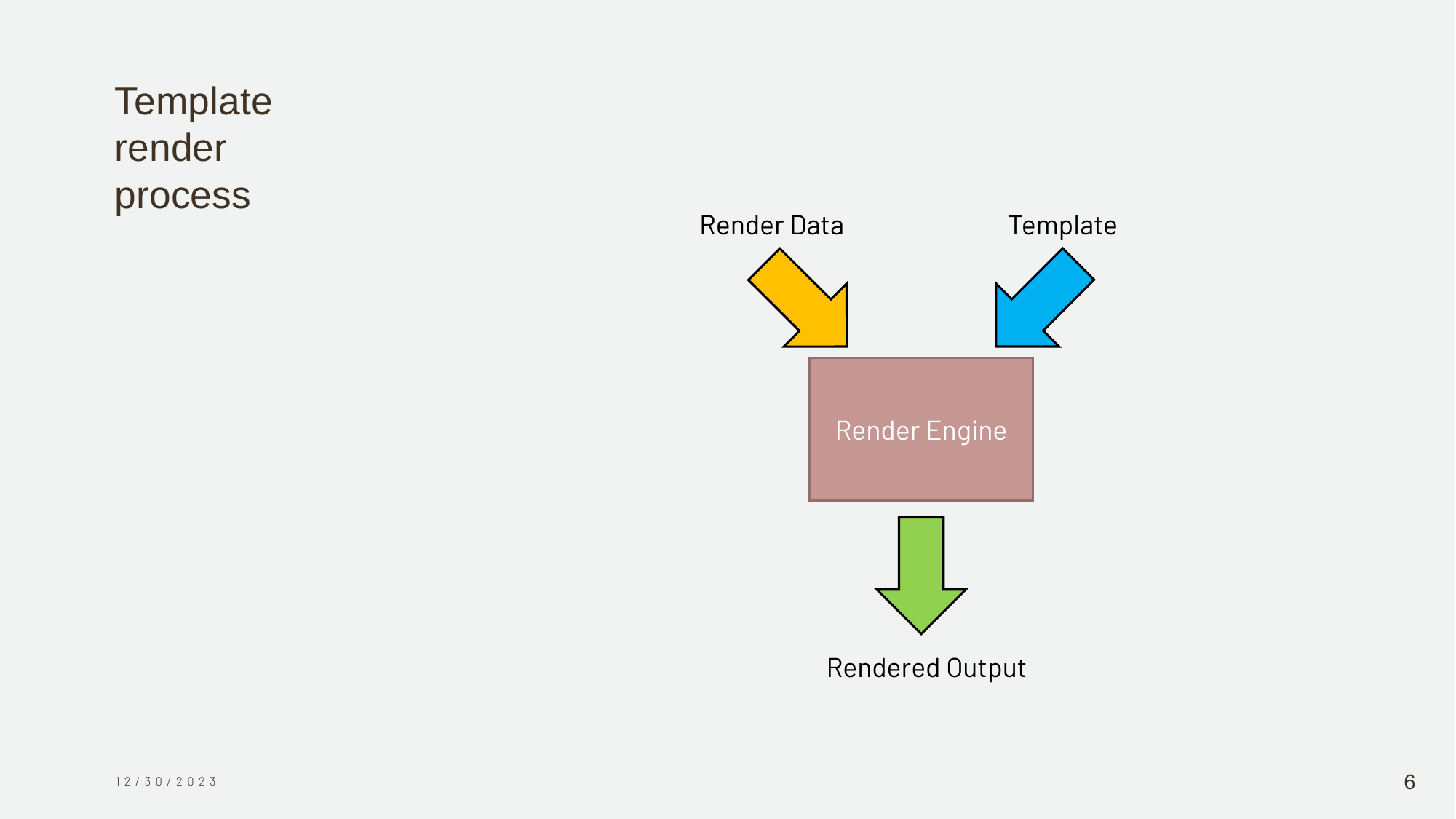

# Template render process
Render Data
Template

Render Engine

Rendered Output
12/30/2023
6